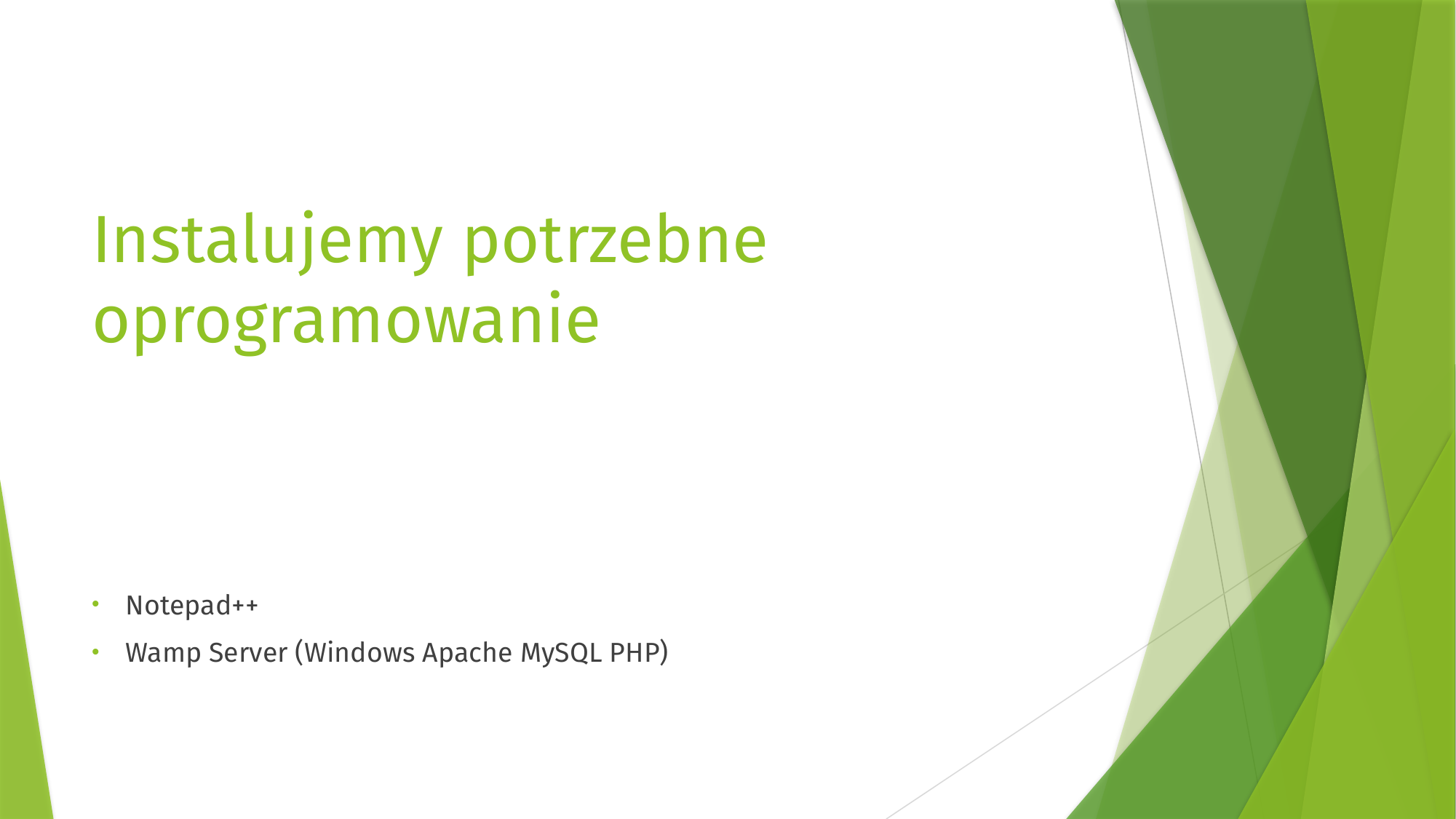

# Instalujemy potrzebne oprogramowanie
Notepad++
Wamp Server (Windows Apache MySQL PHP)